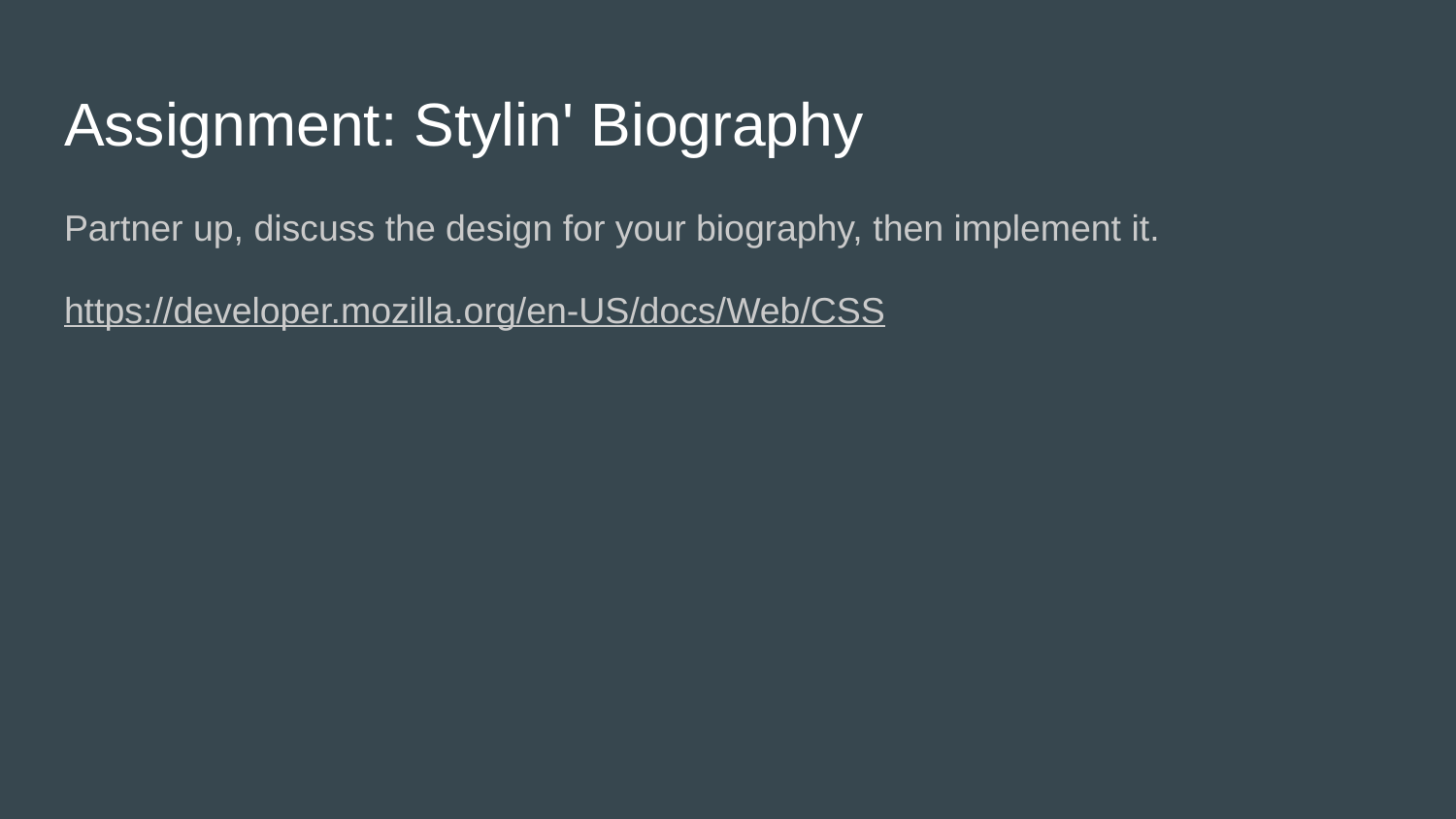

# Assignment: Stylin' Biography
Partner up, discuss the design for your biography, then implement it.
https://developer.mozilla.org/en-US/docs/Web/CSS